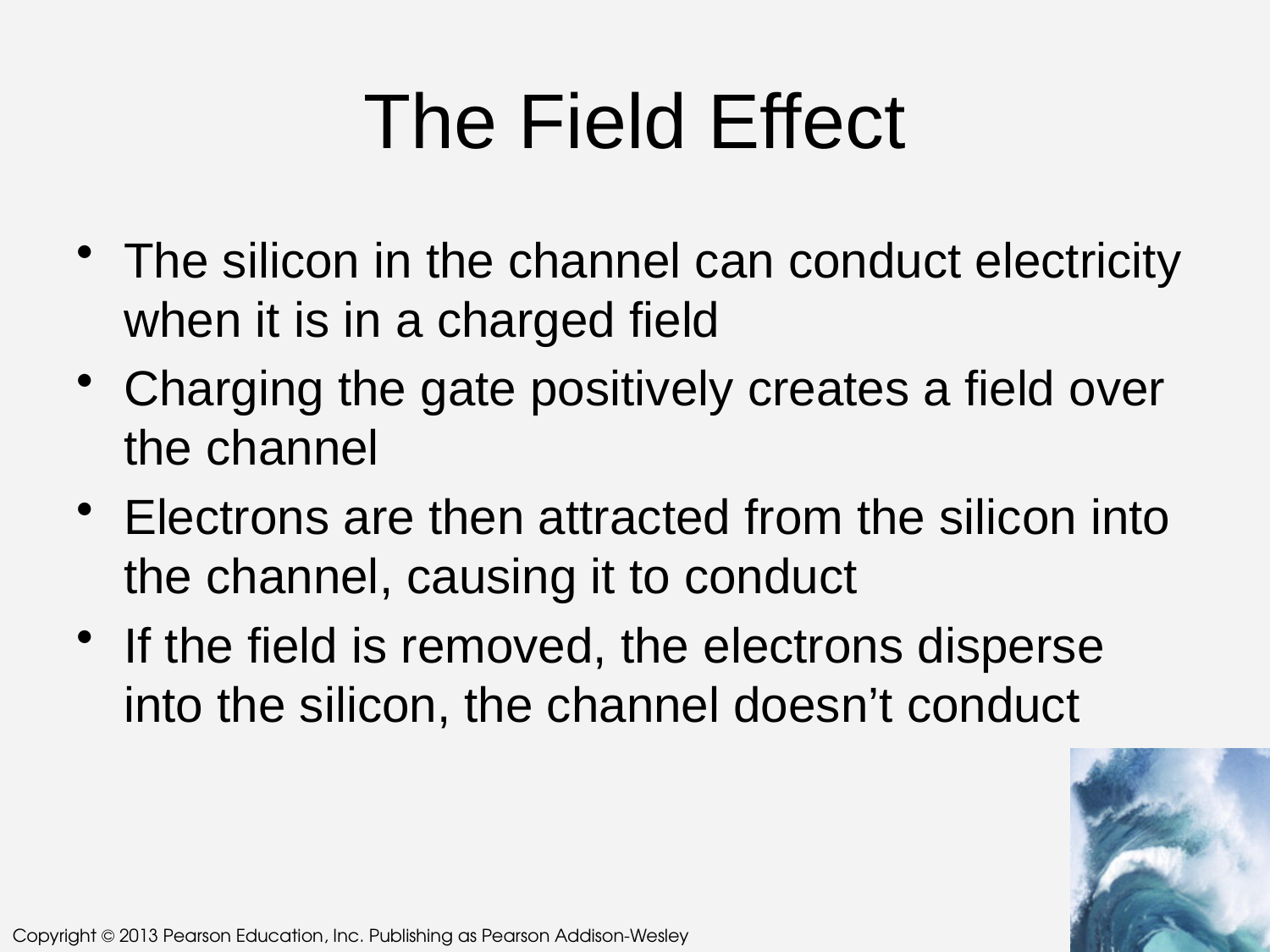

# The Field Effect
The silicon in the channel can conduct electricity when it is in a charged field
Charging the gate positively creates a field over the channel
Electrons are then attracted from the silicon into the channel, causing it to conduct
If the field is removed, the electrons disperse into the silicon, the channel doesn’t conduct